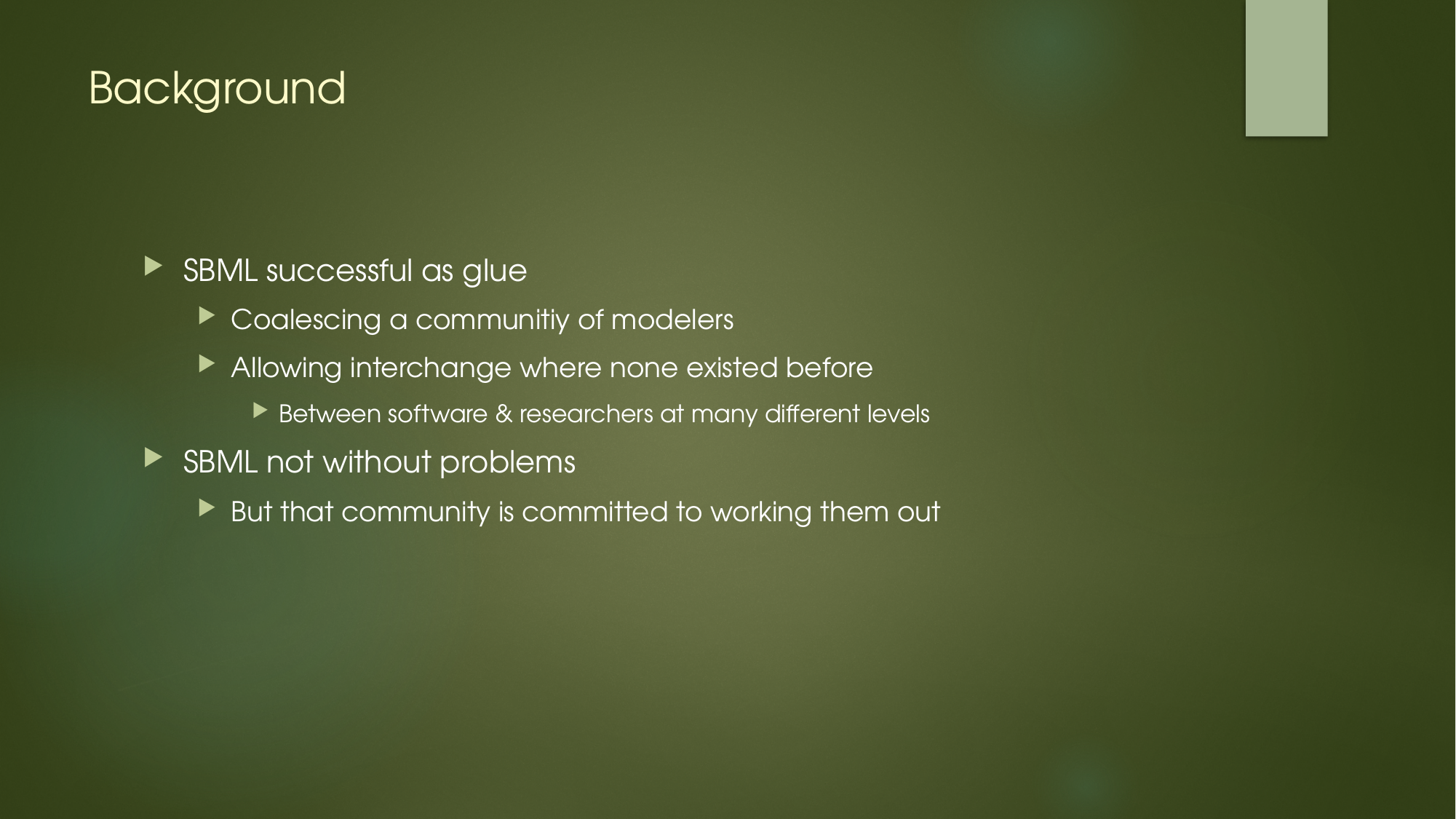

# Background
SBML successful as glue
Coalescing a communitiy of modelers
Allowing interchange where none existed before
Between software & researchers at many different levels
SBML not without problems
But that community is committed to working them out